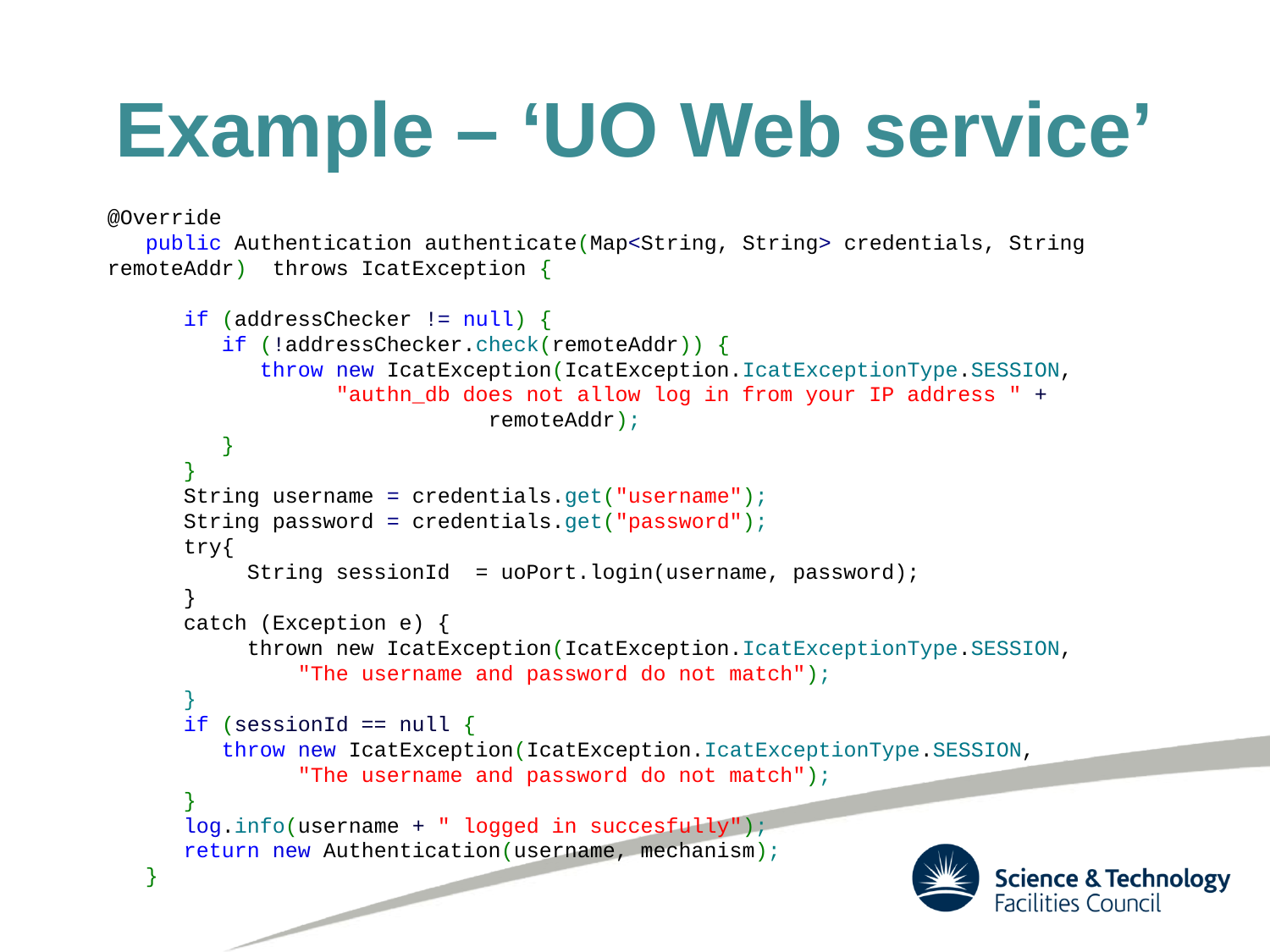

# Example – ‘UO Web service’
@Override
   public Authentication authenticate(Map<String, String> credentials, String 	remoteAddr)  throws IcatException {

      if (addressChecker != null) {
         if (!addressChecker.check(remoteAddr)) {
            throw new IcatException(IcatException.IcatExceptionType.SESSION,
                  "authn_db does not allow log in from your IP address " +                   		remoteAddr);
         }
      }
      String username = credentials.get("username");
      String password = credentials.get("password");
      try{
           String sessionId  = uoPort.login(username, password);
      }
      catch (Exception e) {
      	 thrown new IcatException(IcatException.IcatExceptionType.SESSION,
               "The username and password do not match");
      }
      if (sessionId == null {
         throw new IcatException(IcatException.IcatExceptionType.SESSION,
               "The username and password do not match");
      }
      log.info(username + " logged in succesfully");
      return new Authentication(username, mechanism);
   }